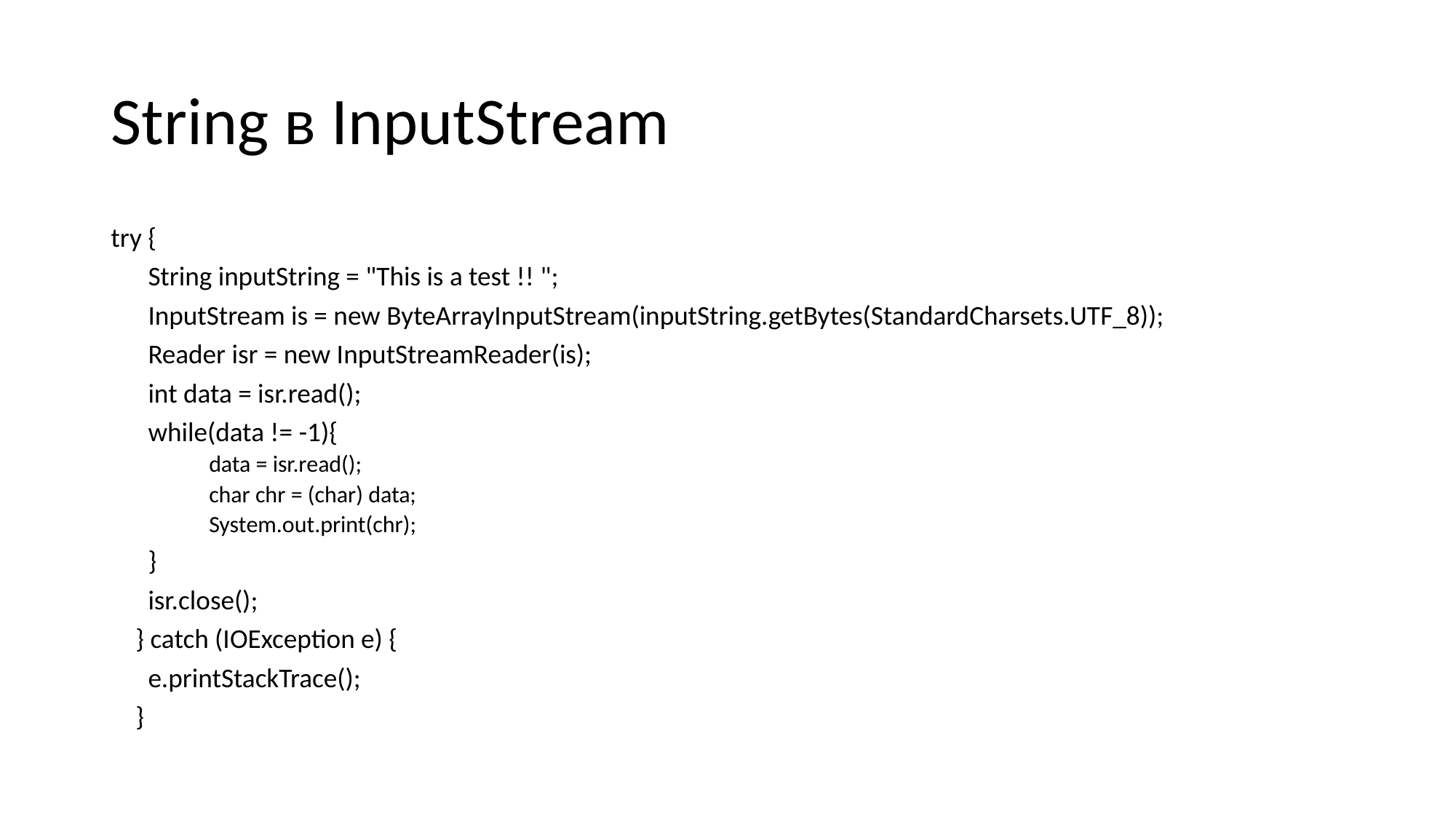

# String в InputStream
try {
      String inputString = "This is a test !! ";
      InputStream is = new ByteArrayInputStream(inputString.getBytes(StandardCharsets.UTF_8));
      Reader isr = new InputStreamReader(is);
      int data = isr.read();
      while(data != -1){
        data = isr.read();
        char chr = (char) data;
        System.out.print(chr);
      }
      isr.close();
    } catch (IOException e) {
      e.printStackTrace();
    }